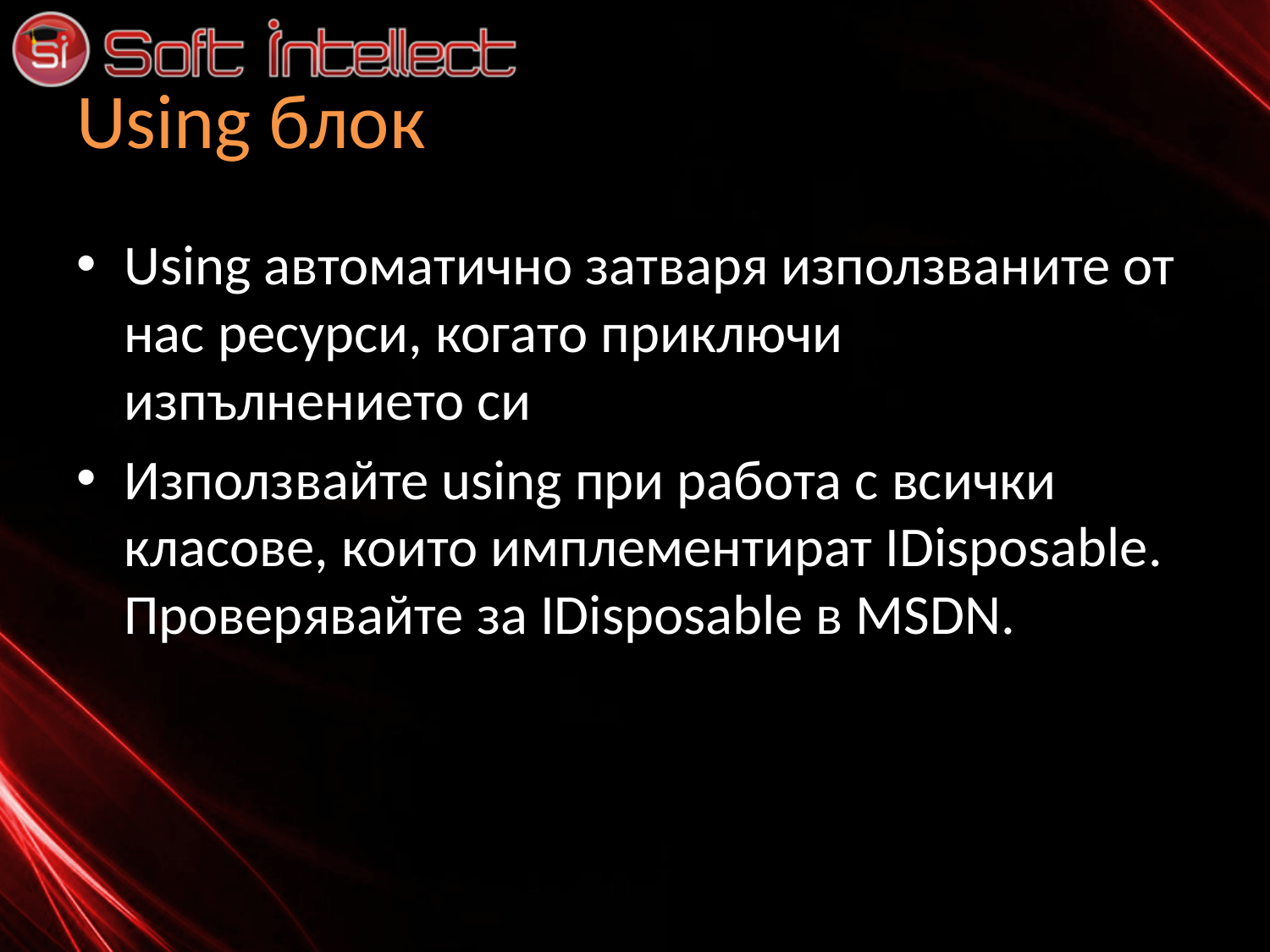

# Using блок
Using автоматично затваря използваните от нас ресурси, когато приключи изпълнението си
Използвайте using при работа с всички класове, които имплементират IDisposable. Проверявайте за IDisposable в MSDN.